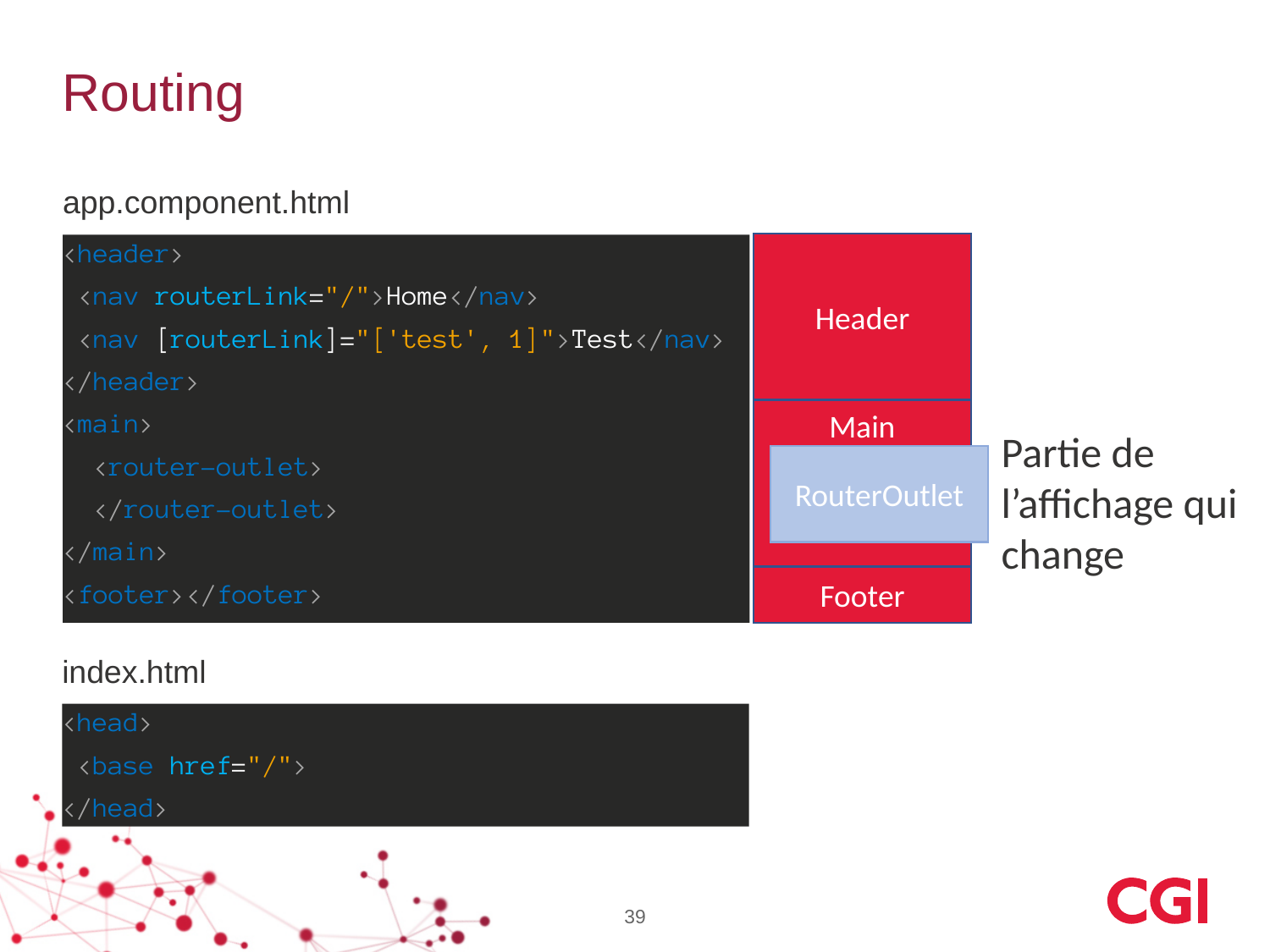

# Routing
app.component.html
Header
<header>
 <nav routerLink="/">Home</nav>
 <nav [routerLink]="['test', 1]">Test</nav>
</header>
<main>
  <router-outlet>
  </router-outlet>
</main>
<footer></footer>

Main
Partie de l’affichage qui change
RouterOutlet
Footer
index.html
<head>
 <base href="/">
</head>
39